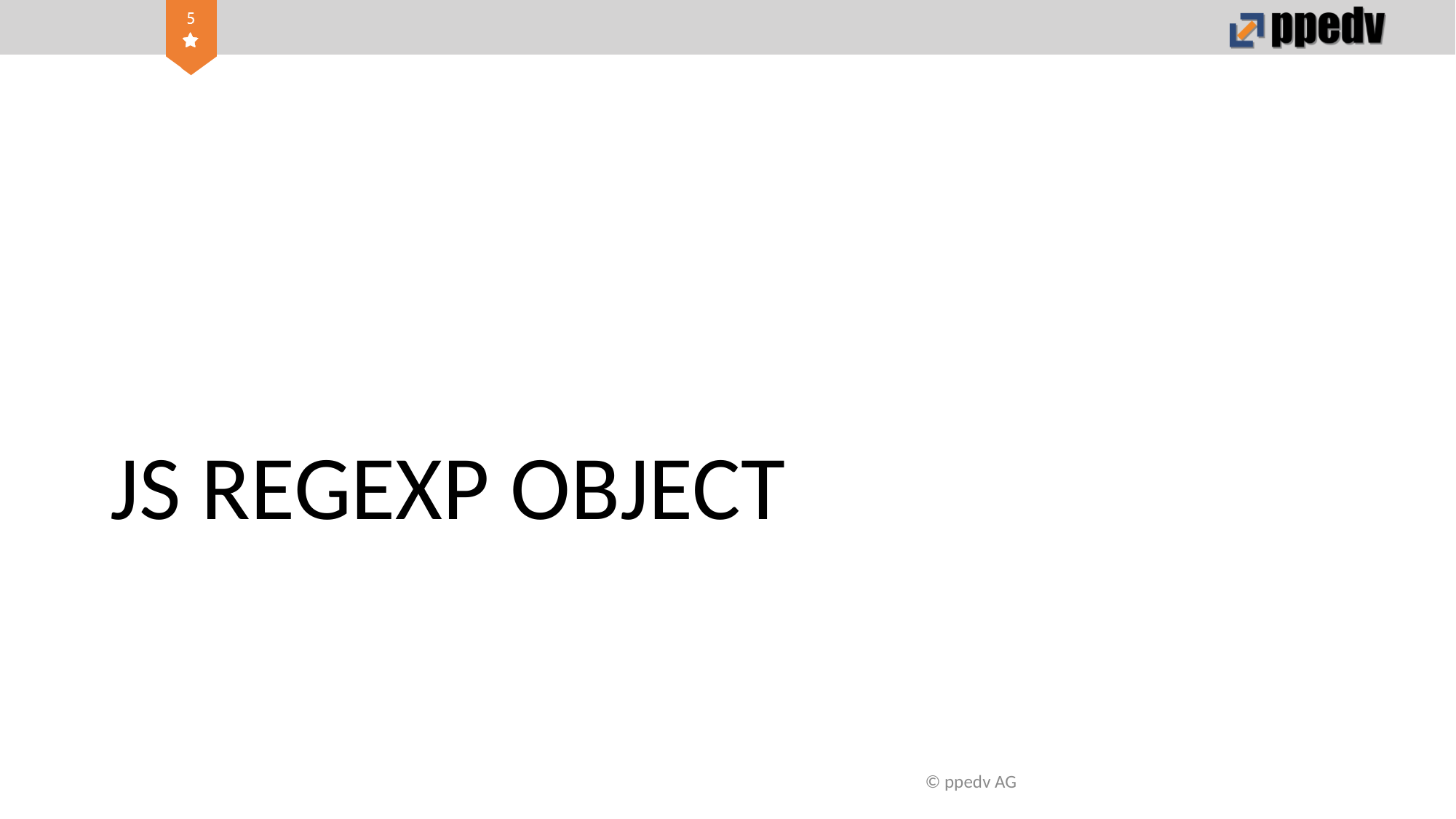

# JS REGEXP OBJECT

© ppedv AG